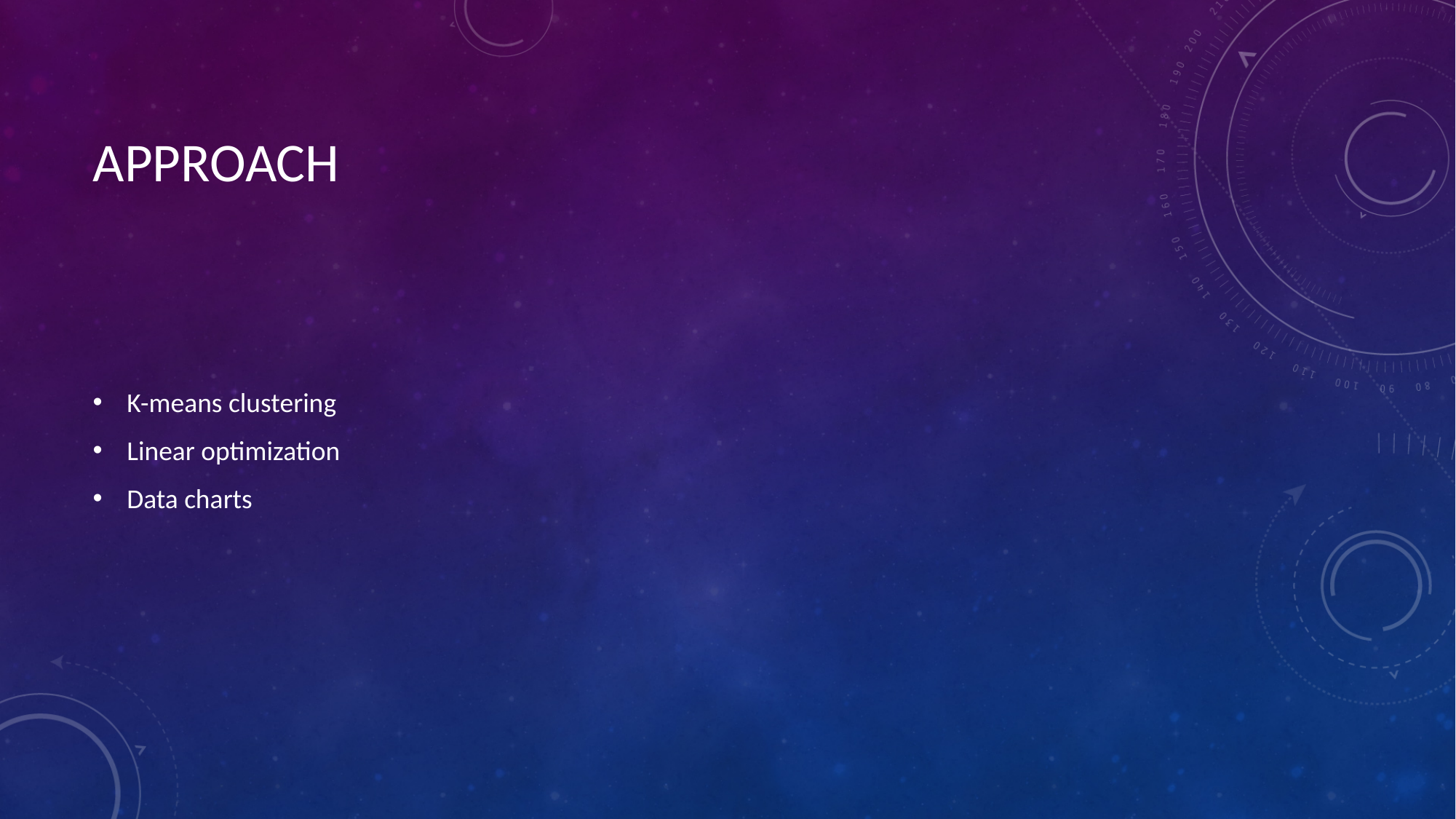

# Approach
K-means clustering
Linear optimization
Data charts